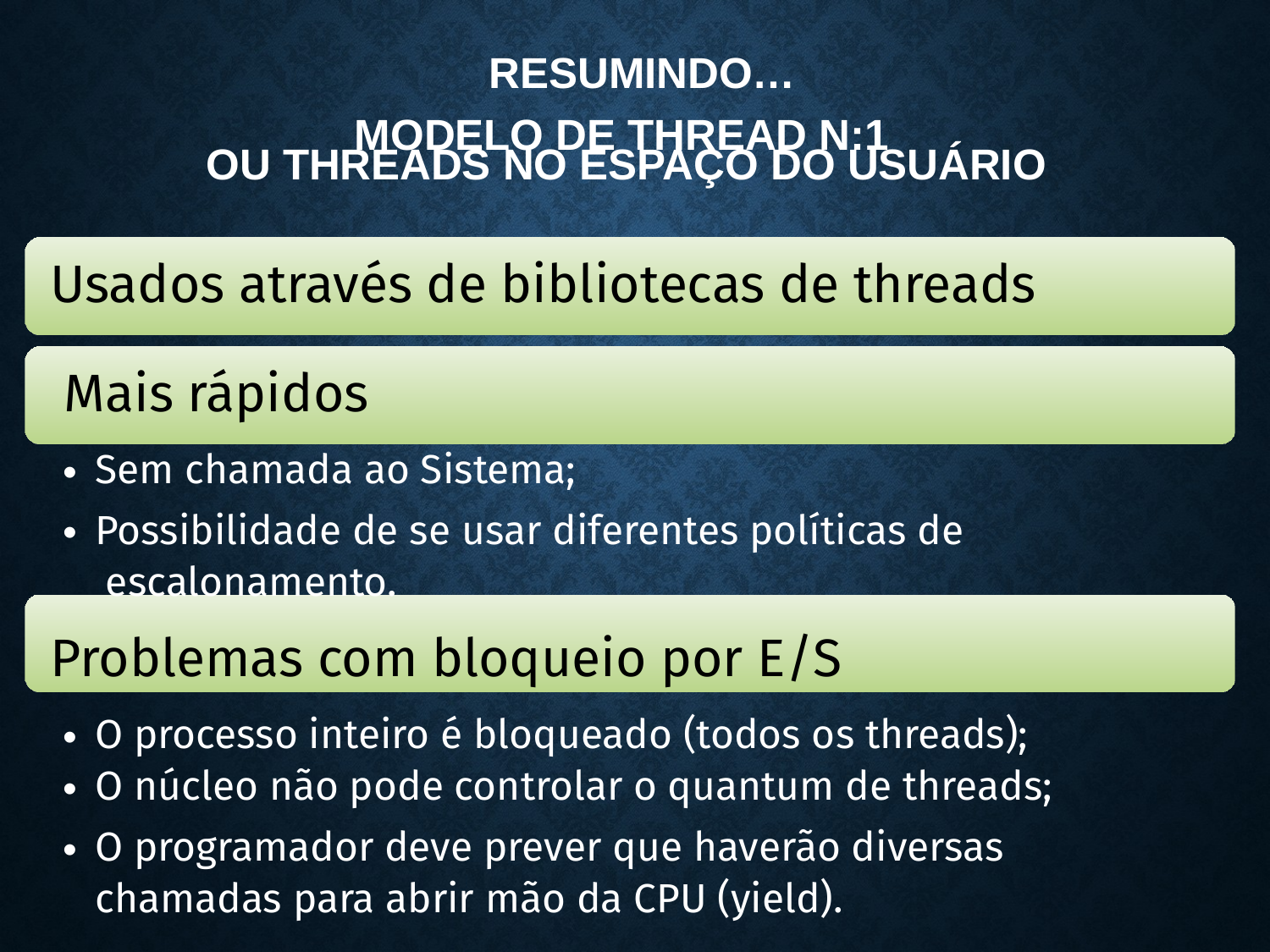

# RESUMINDO…  MODELO DE THREAD N:1
OU THREADS NO ESPAÇO DO USUÁRIO
Usados através de bibliotecas de threads  Mais rápidos
Sem chamada ao Sistema;
Possibilidade de se usar diferentes políticas de  escalonamento.
Problemas com bloqueio por E/S
O processo inteiro é bloqueado (todos os threads);
O núcleo não pode controlar o quantum de threads;
O programador deve prever que haverão diversas  chamadas para abrir mão da CPU (yield).